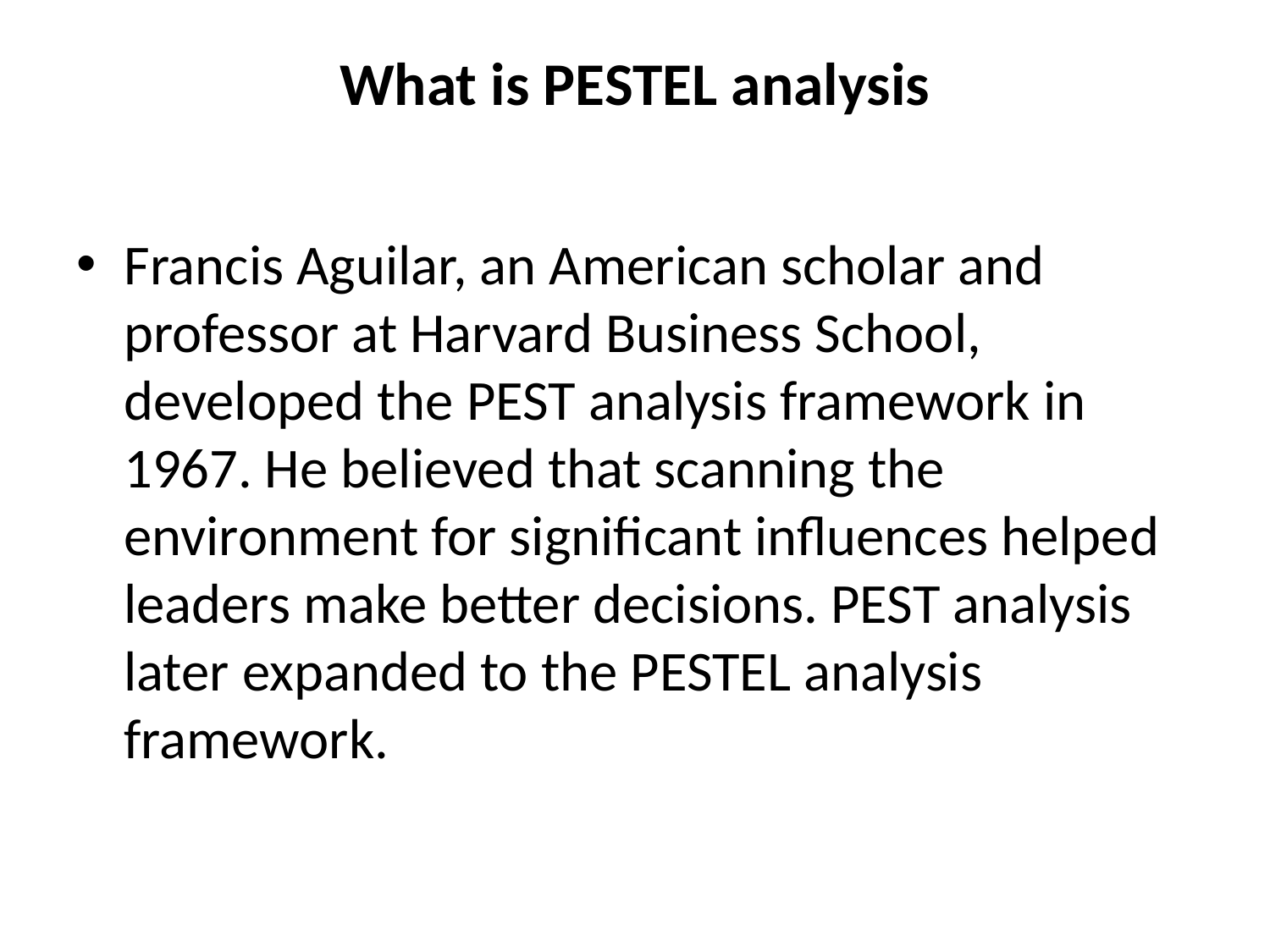

# What is PESTEL analysis
Francis Aguilar, an American scholar and professor at Harvard Business School, developed the PEST analysis framework in 1967. He believed that scanning the environment for significant influences helped leaders make better decisions. PEST analysis later expanded to the PESTEL analysis framework.